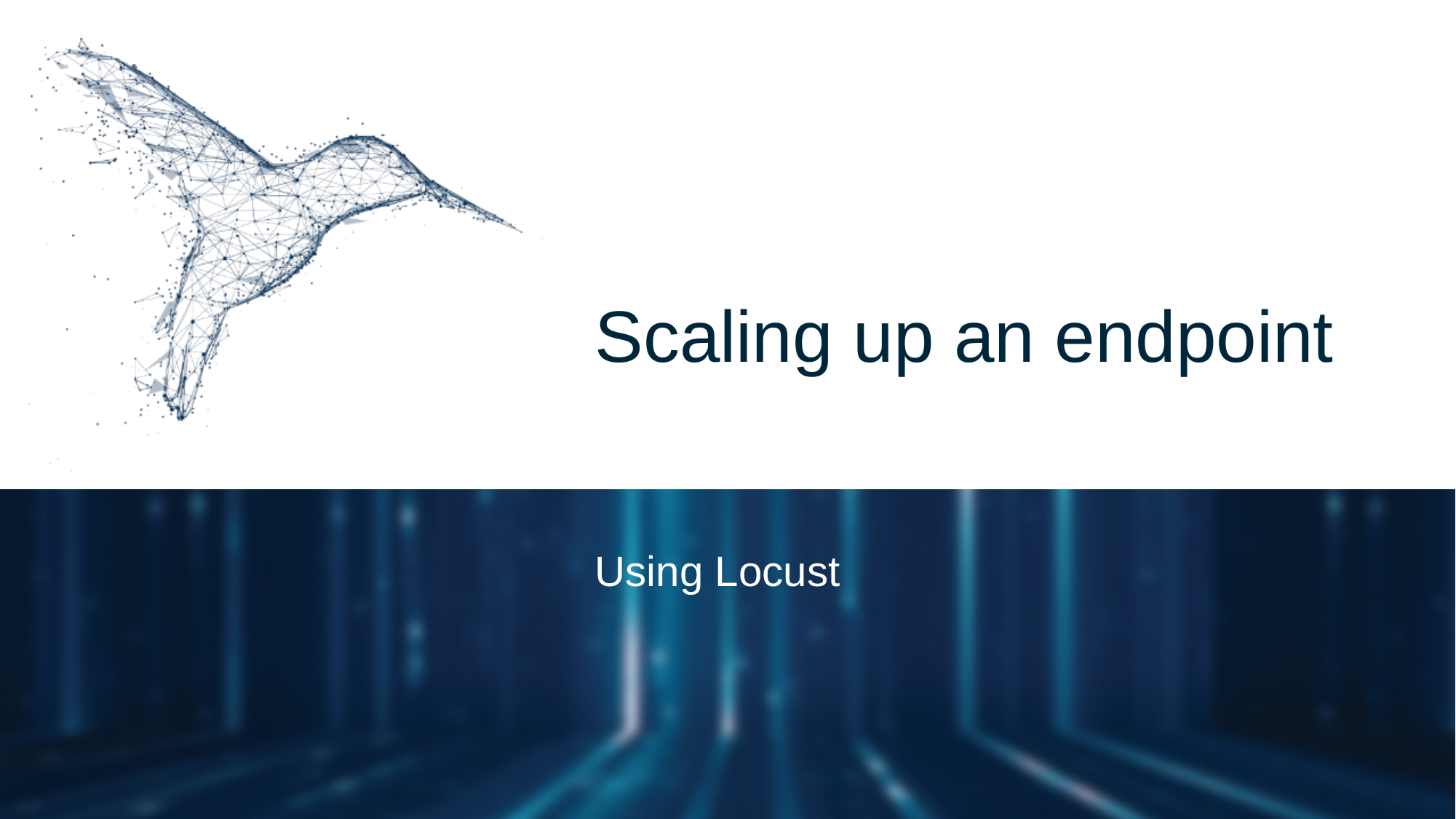

# Scaling up an endpoint
Using Locust